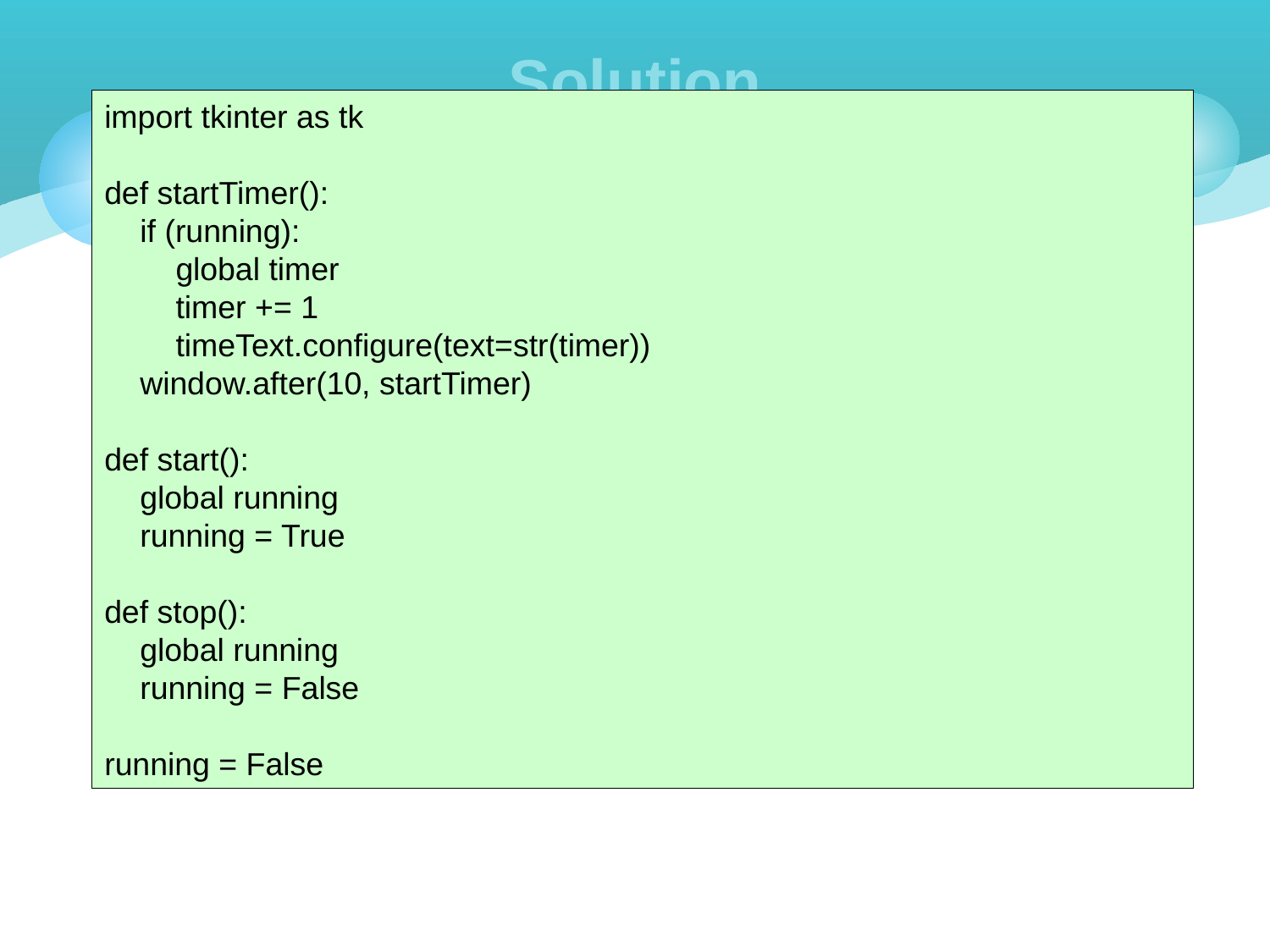

# Solution
import tkinter as tk

def startTimer():
    if (running):
        global timer
        timer += 1
        timeText.configure(text=str(timer))
    window.after(10, startTimer)

def start():
    global running
    running = True

def stop():
    global running
    running = False

running = False